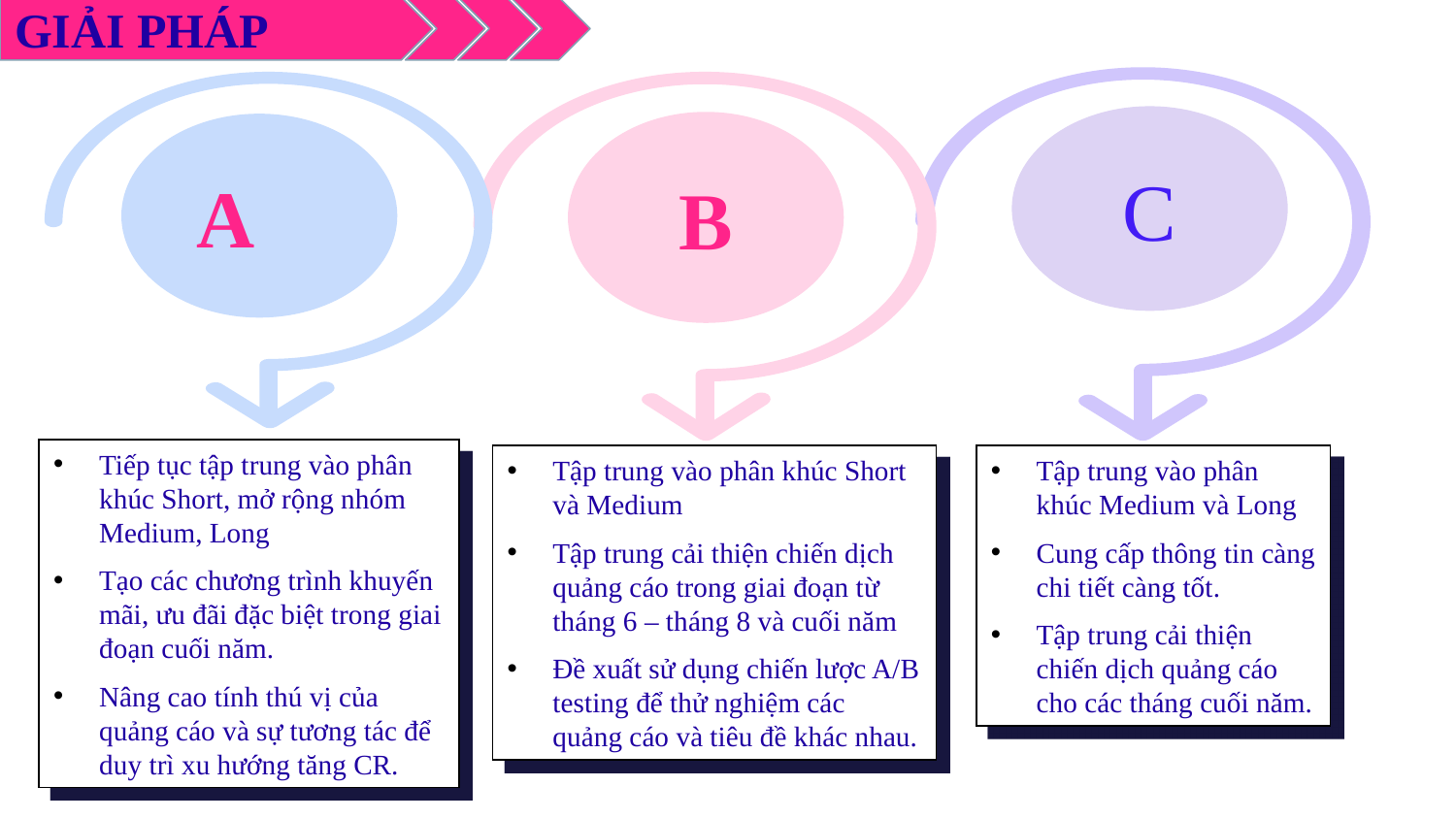

GIẢI PHÁP

C

   A

B

Tiếp tục tập trung vào phân khúc Short, mở rộng nhóm Medium, Long
Tạo các chương trình khuyến mãi, ưu đãi đặc biệt trong giai đoạn cuối năm.
Nâng cao tính thú vị của quảng cáo và sự tương tác để duy trì xu hướng tăng CR.
Tập trung vào phân khúc Short và Medium
Tập trung cải thiện chiến dịch quảng cáo trong giai đoạn từ tháng 6 – tháng 8 và cuối năm
Đề xuất sử dụng chiến lược A/B testing để thử nghiệm các quảng cáo và tiêu đề khác nhau.
Tập trung vào phân khúc Medium và Long
Cung cấp thông tin càng chi tiết càng tốt.
Tập trung cải thiện chiến dịch quảng cáo cho các tháng cuối năm.